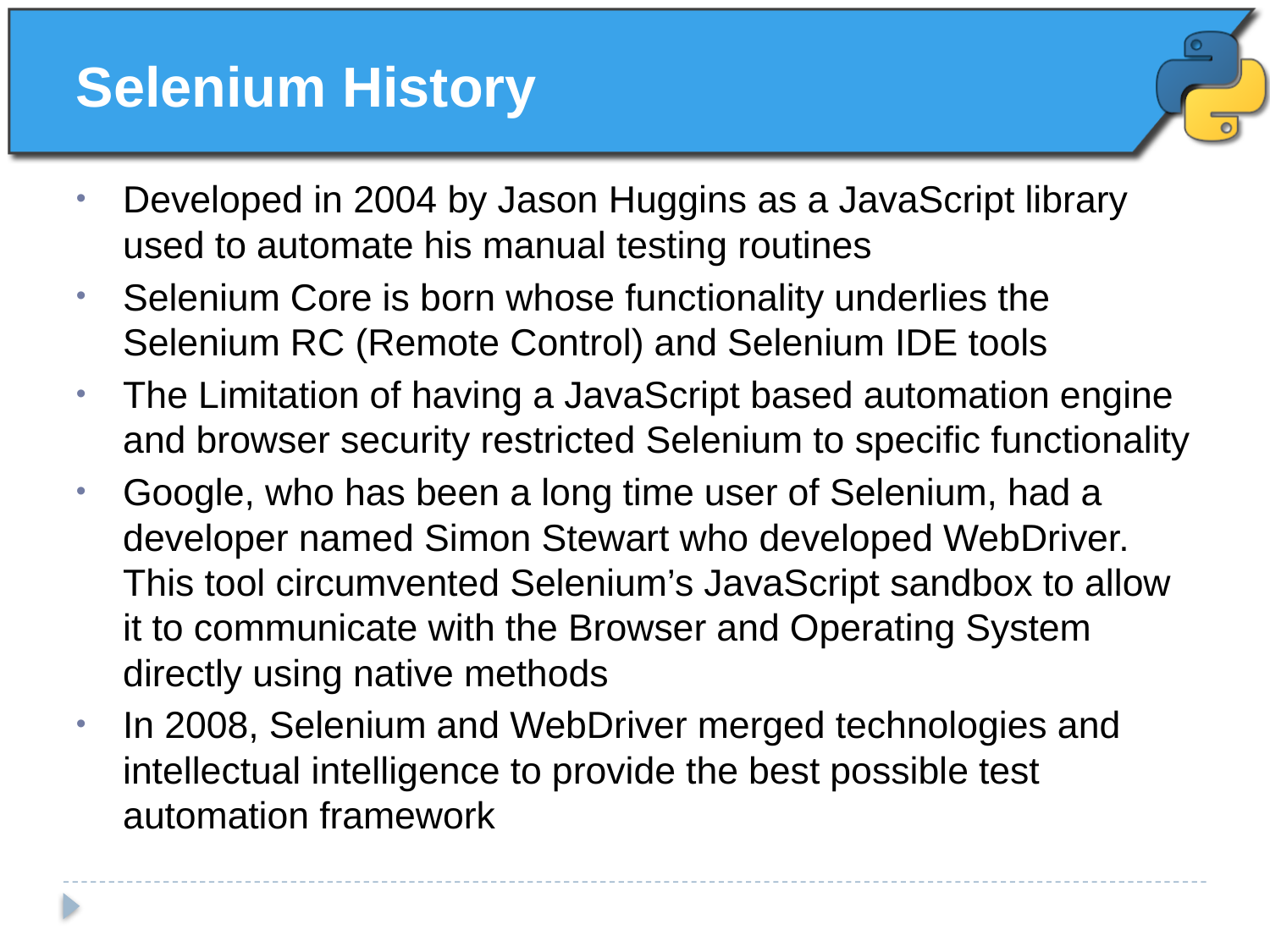

# Selenium History
Developed in 2004 by Jason Huggins as a JavaScript library used to automate his manual testing routines
Selenium Core is born whose functionality underlies the Selenium RC (Remote Control) and Selenium IDE tools
The Limitation of having a JavaScript based automation engine and browser security restricted Selenium to specific functionality
Google, who has been a long time user of Selenium, had a developer named Simon Stewart who developed WebDriver. This tool circumvented Selenium’s JavaScript sandbox to allow it to communicate with the Browser and Operating System directly using native methods
In 2008, Selenium and WebDriver merged technologies and intellectual intelligence to provide the best possible test automation framework